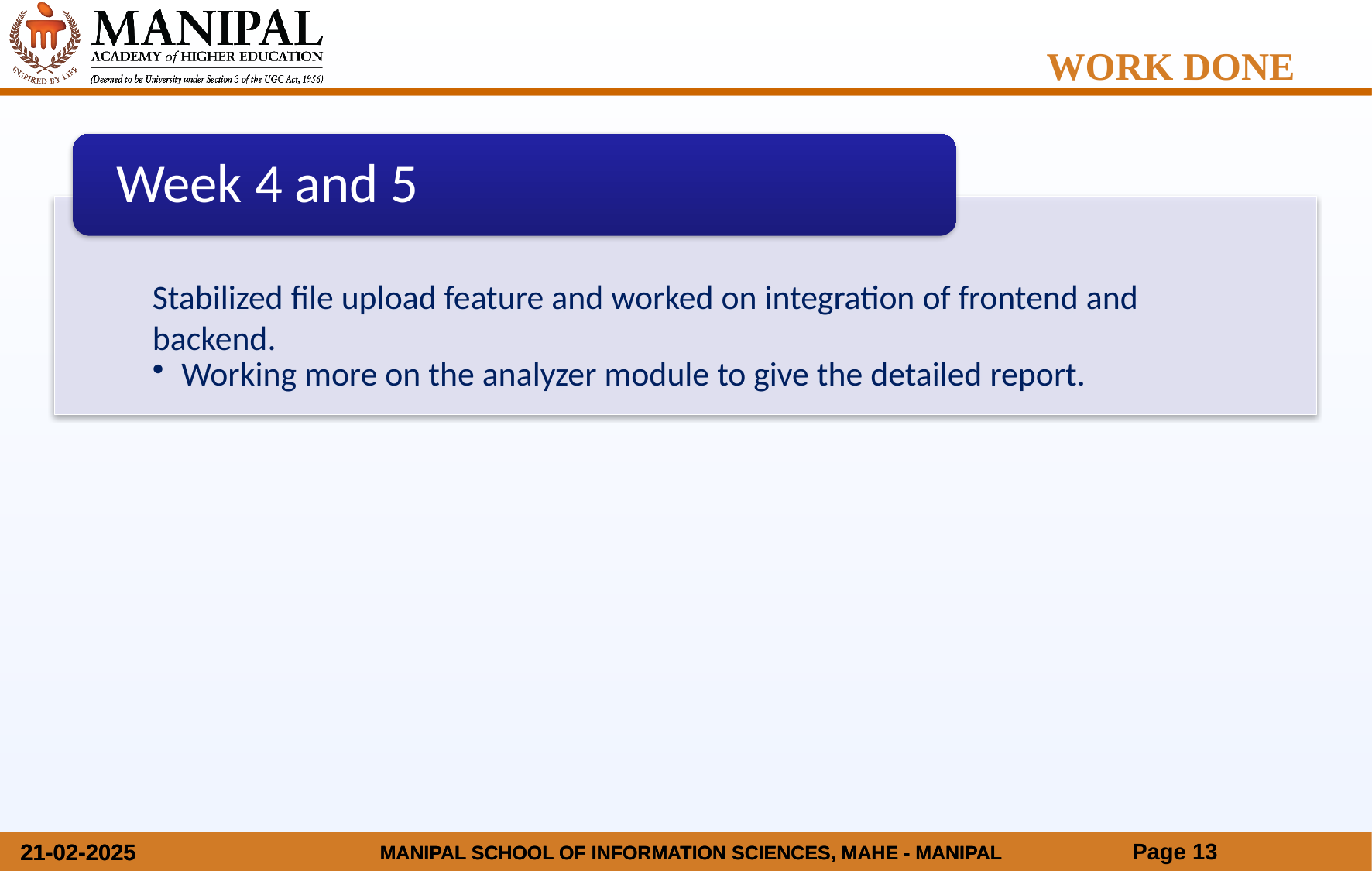

WORK DONE
Stabilized file upload feature and worked on integration of frontend and backend.
Working more on the analyzer module to give the detailed report.
Week 4 and 5